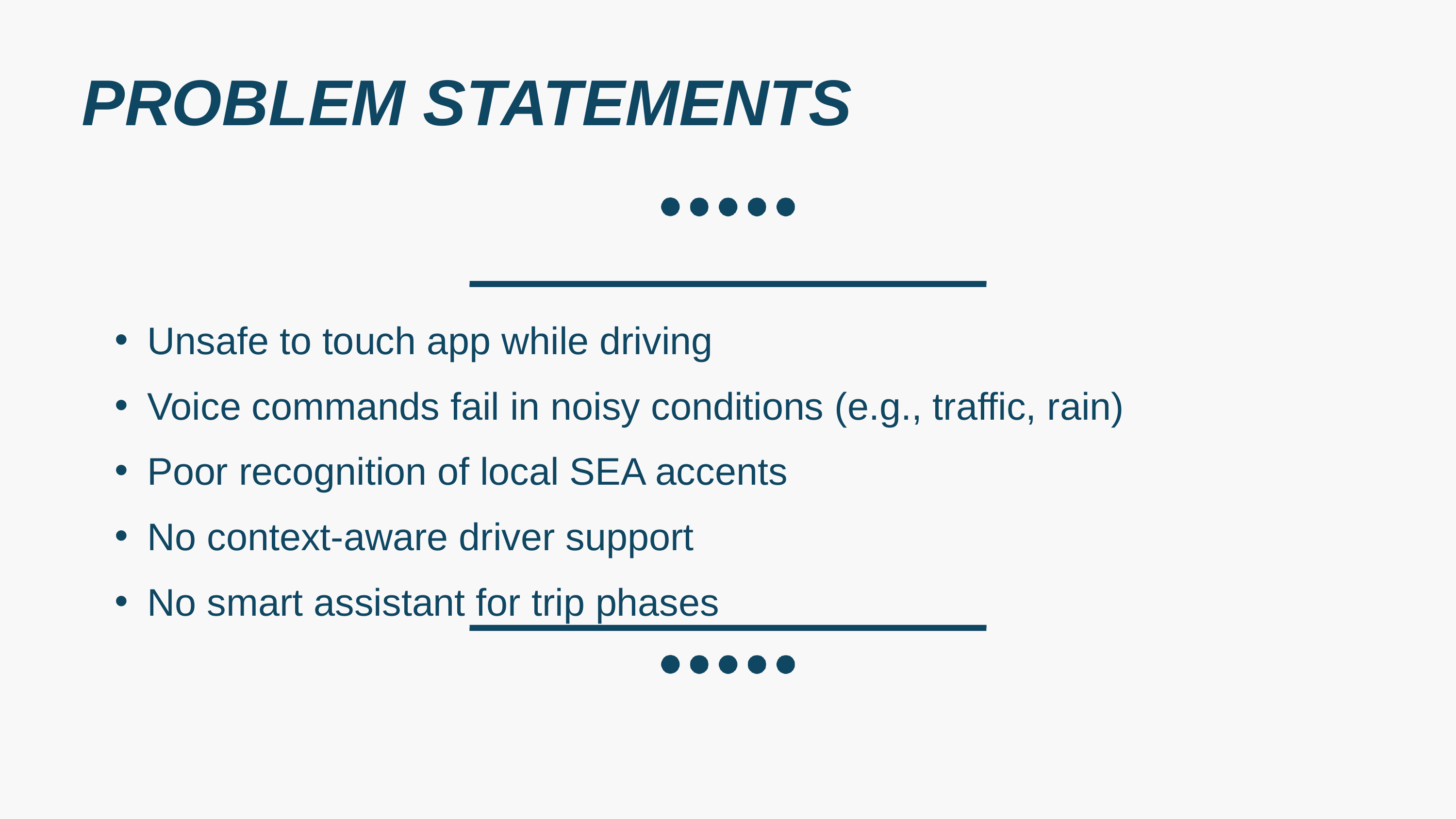

PROBLEM STATEMENTS

Unsafe to touch app while driving
Voice commands fail in noisy conditions (e.g., traffic, rain)
Poor recognition of local SEA accents
No context-aware driver support
No smart assistant for trip phases